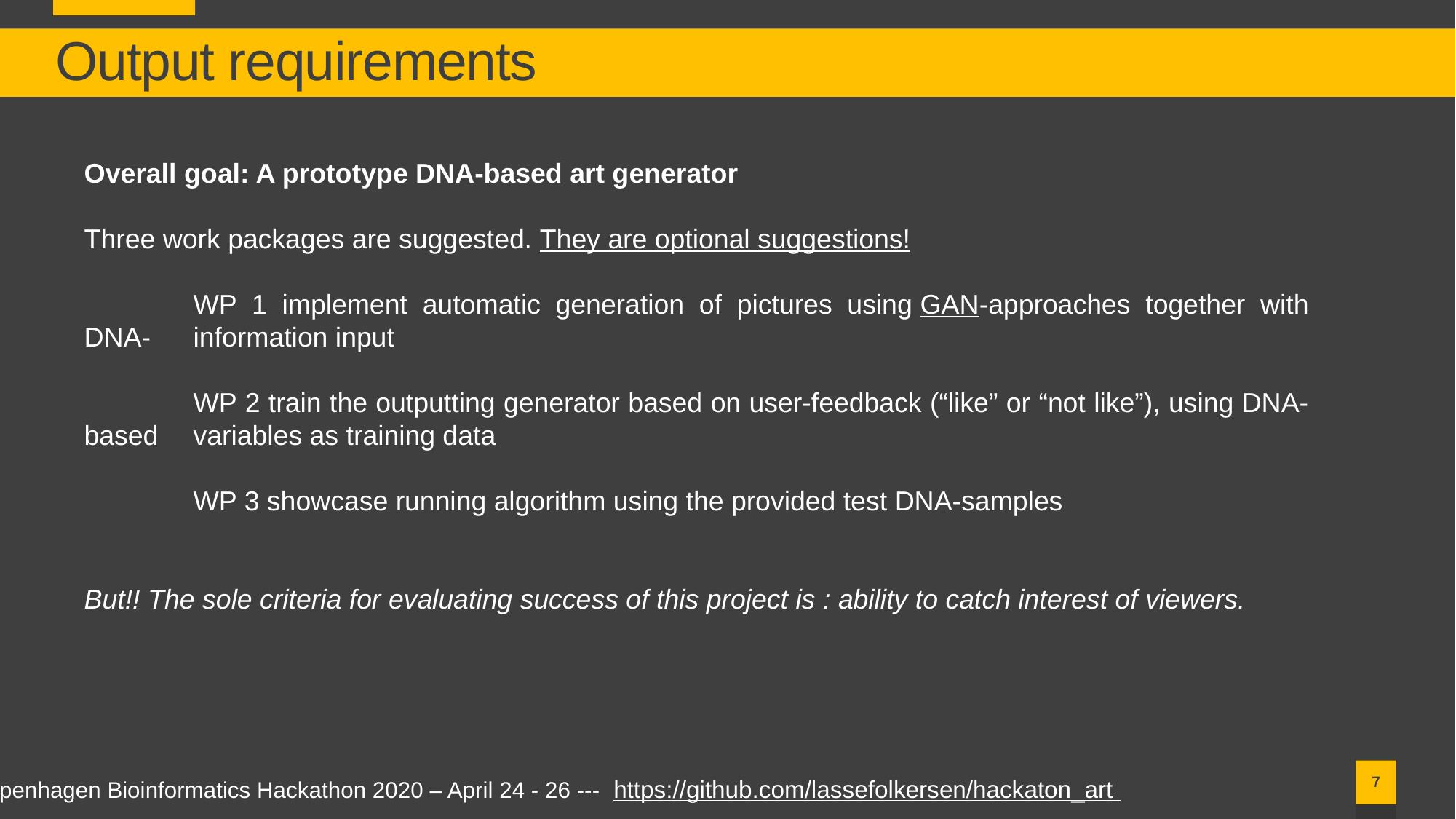

# Output requirements
Overall goal: A prototype DNA-based art generator

Three work packages are suggested. They are optional suggestions!

	WP 1 implement automatic generation of pictures using GAN-approaches together with DNA-	information input

	WP 2 train the outputting generator based on user-feedback (“like” or “not like”), using DNA-based 	variables as training data

	WP 3 showcase running algorithm using the provided test DNA-samples

But!! The sole criteria for evaluating success of this project is : ability to catch interest of viewers.

Copenhagen Bioinformatics Hackathon 2020 – April 24 - 26 ---  https://github.com/lassefolkersen/hackaton_art